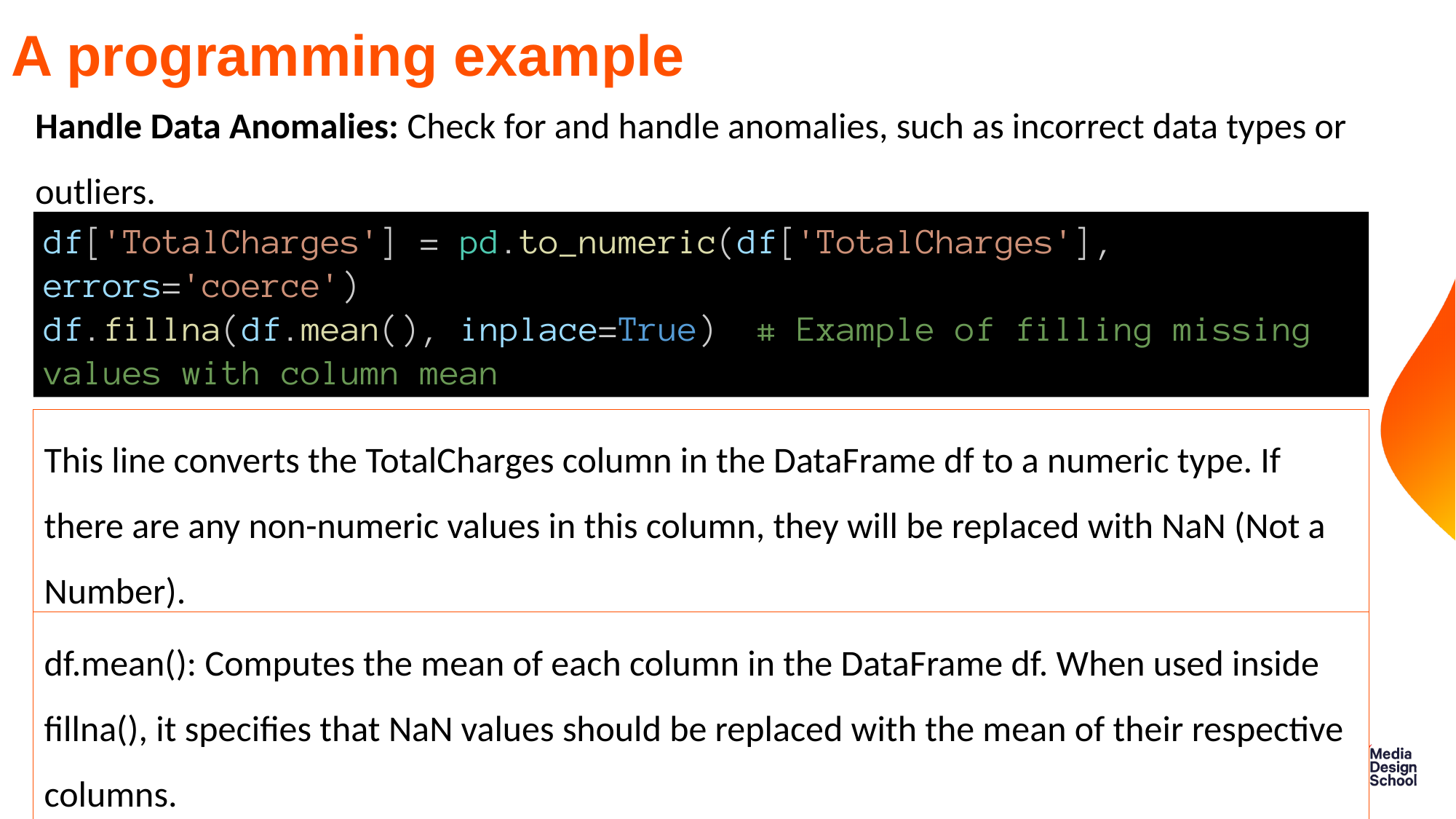

# A programming example
Handle Data Anomalies: Check for and handle anomalies, such as incorrect data types or outliers.
df['TotalCharges'] = pd.to_numeric(df['TotalCharges'], errors='coerce')
df.fillna(df.mean(), inplace=True)  # Example of filling missing values with column mean
This line converts the TotalCharges column in the DataFrame df to a numeric type. If there are any non-numeric values in this column, they will be replaced with NaN (Not a Number).
df.mean(): Computes the mean of each column in the DataFrame df. When used inside fillna(), it specifies that NaN values should be replaced with the mean of their respective columns.